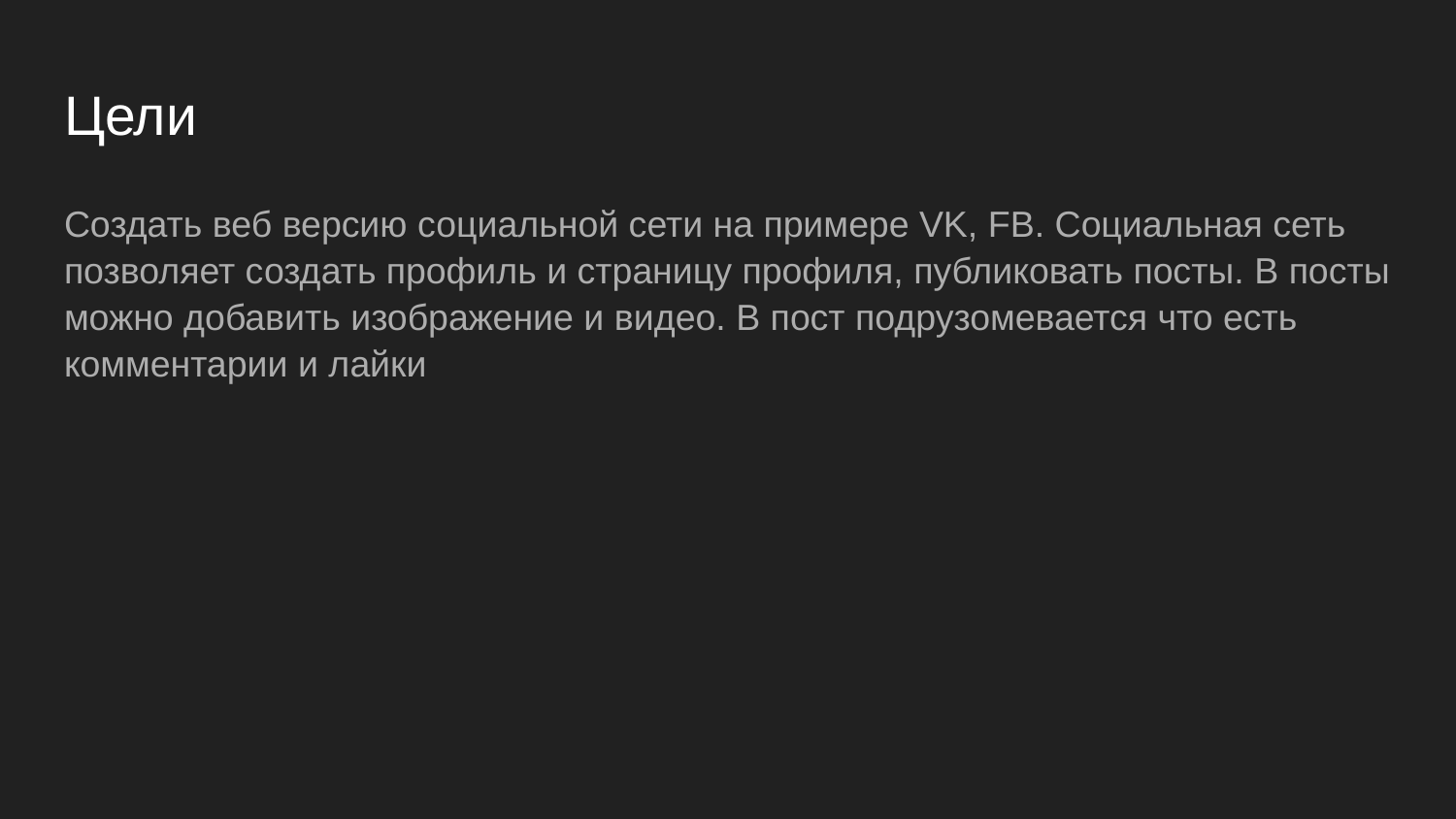

# Цели
Создать веб версию социальной сети на примере VK, FB. Социальная сеть позволяет создать профиль и страницу профиля, публиковать посты. В посты можно добавить изображение и видео. В пост подрузомевается что есть комментарии и лайки